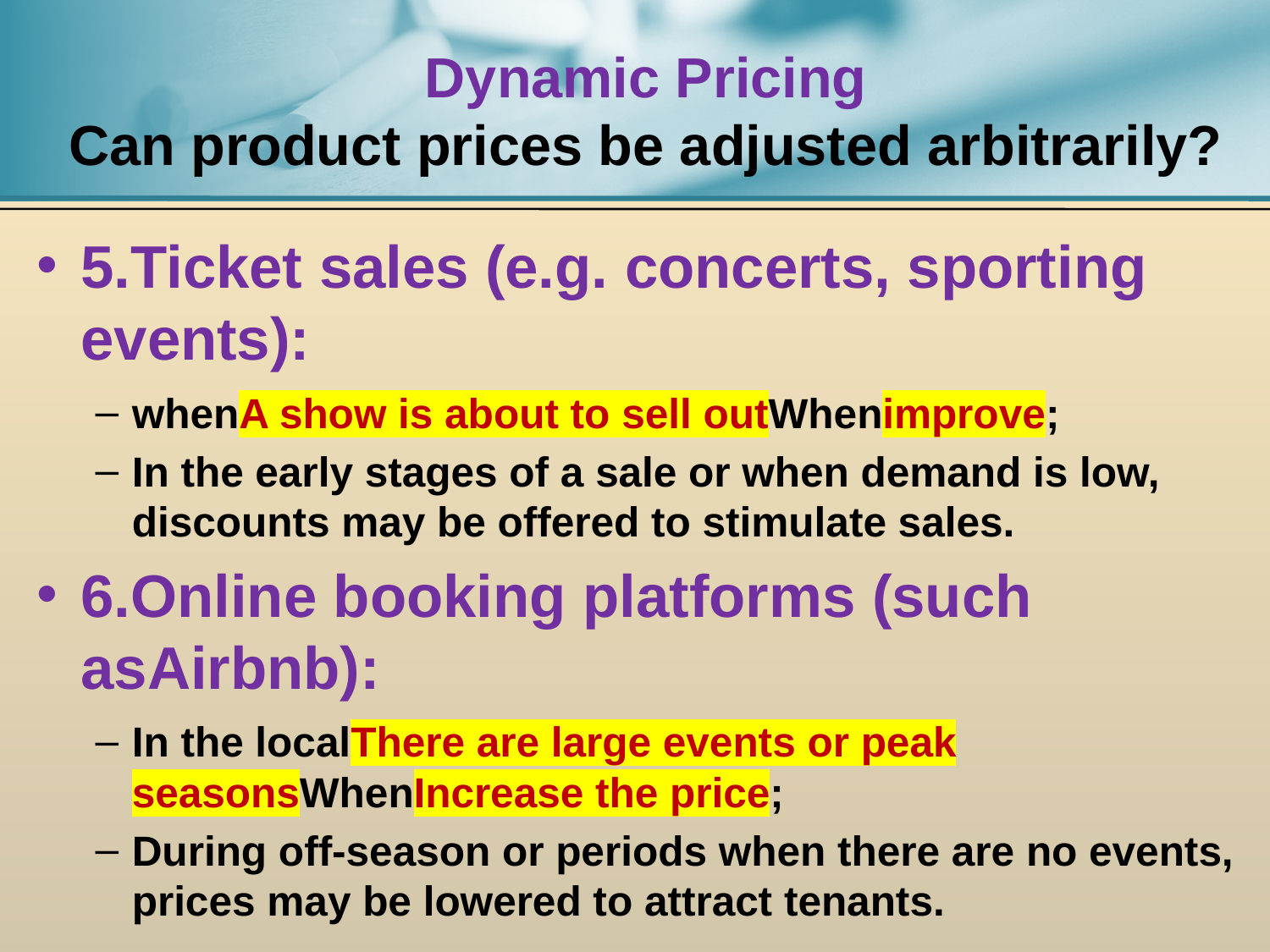

# Dynamic Pricing Can product prices be adjusted arbitrarily?
5.Ticket sales (e.g. concerts, sporting events):
whenA show is about to sell outWhenimprove;
In the early stages of a sale or when demand is low, discounts may be offered to stimulate sales.
6.Online booking platforms (such asAirbnb):
In the localThere are large events or peak seasonsWhenIncrease the price;
During off-season or periods when there are no events, prices may be lowered to attract tenants.